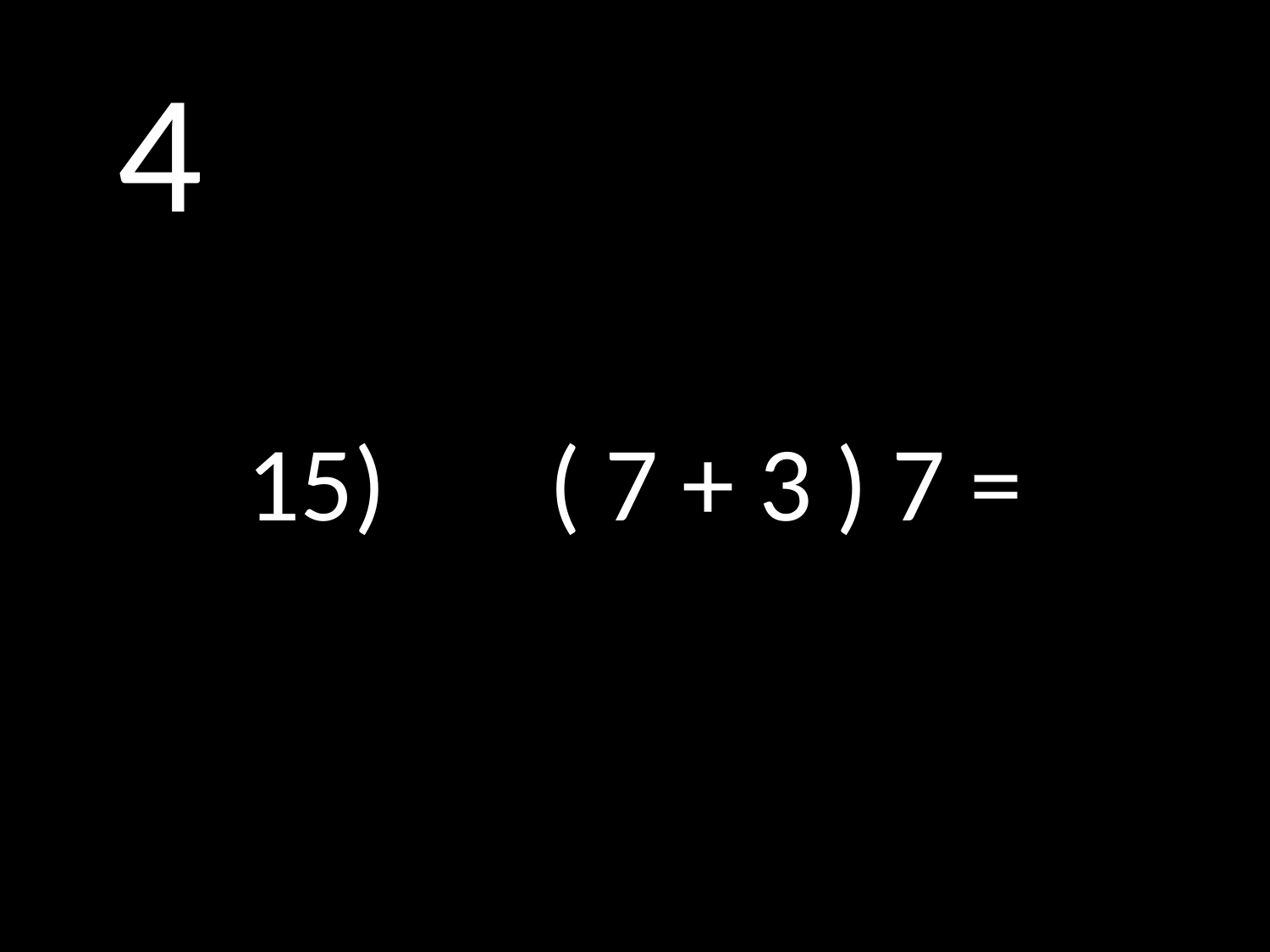

# 4
15)		( 7 + 3 ) 7 =